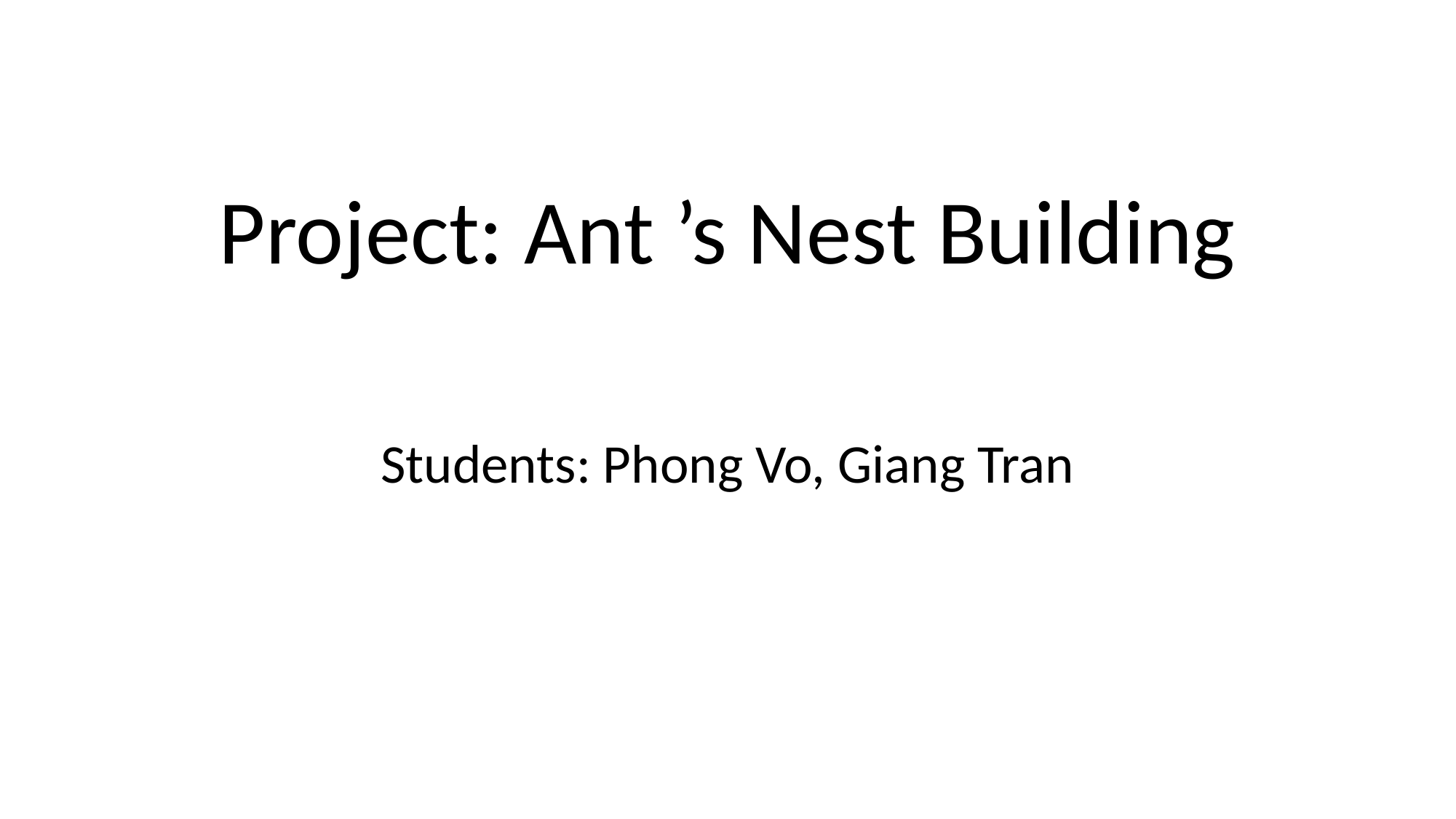

# Project: Ant ’s Nest Building
Students: Phong Vo, Giang Tran